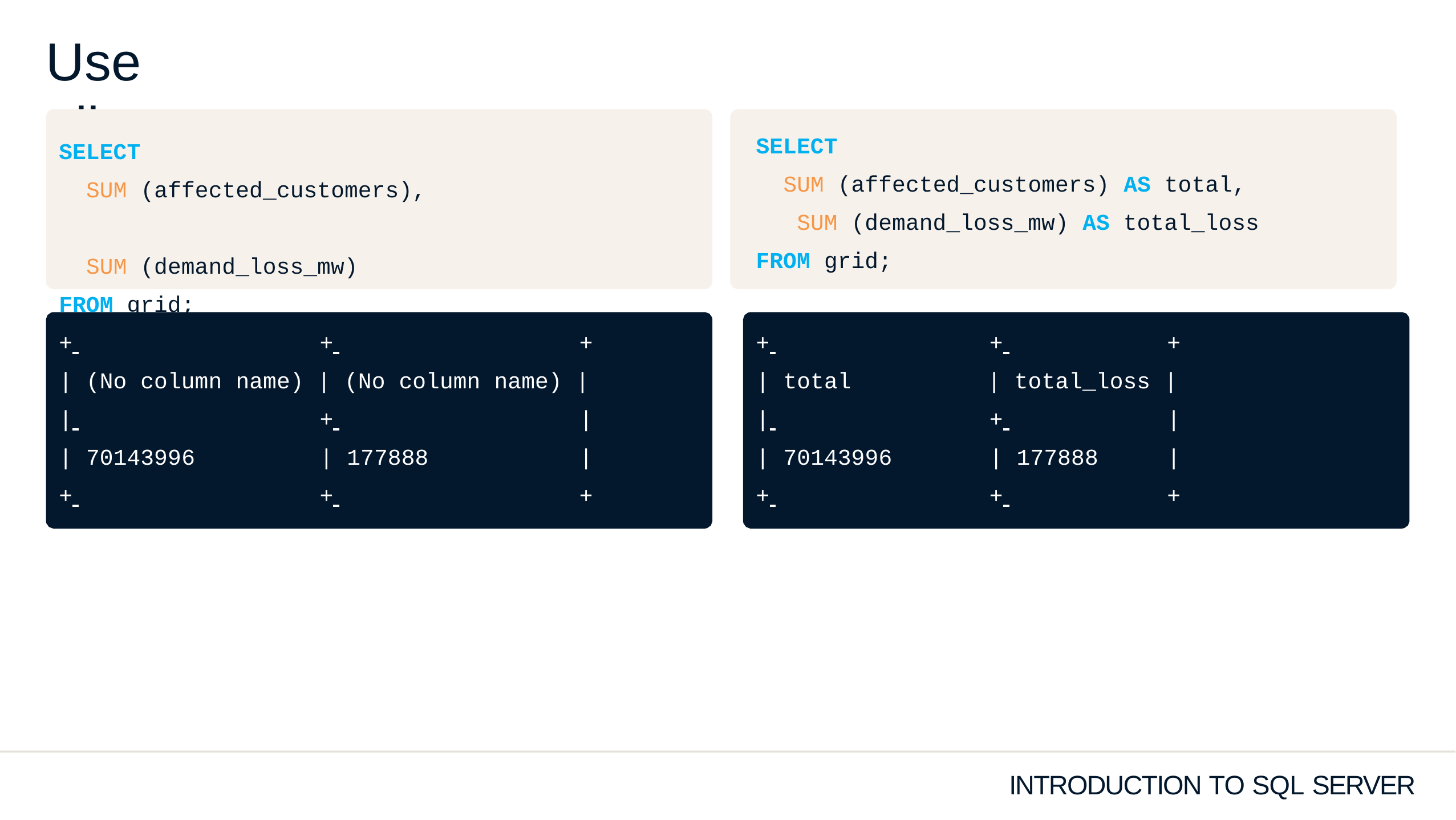

# Use aliases

SELECT
SUM (affected_customers) AS total,
 SUM (demand_loss_mw) AS total_loss
FROM grid;
SELECT
SUM (affected_customers),
SUM (demand_loss_mw)
FROM grid;

+ 	+ 	+
| (No column name) | (No column name) |
| 	+ 	|
| 70143996	| 177888	|
+ 	+ 	+
+ 	+ 	+
| total          | total_loss |
| 	+ 	|
| 70143996	| 177888	|
+ 	+ 	+
INTRODUCTION TO SQL SERVER